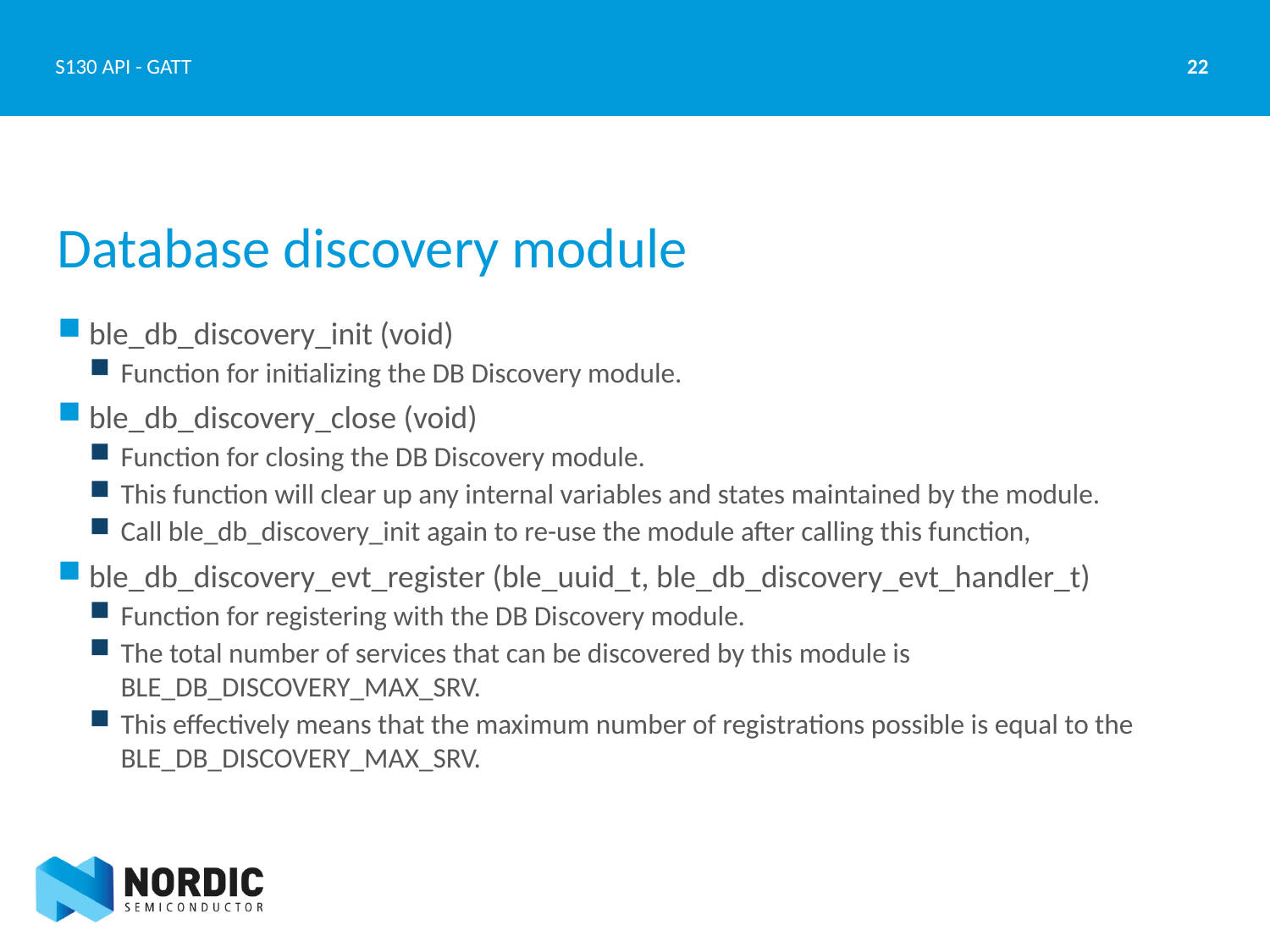

22
S130 API - GATT
# Database discovery module
ble_db_discovery_init (void)
Function for initializing the DB Discovery module.
ble_db_discovery_close (void)
Function for closing the DB Discovery module.
This function will clear up any internal variables and states maintained by the module.
Call ble_db_discovery_init again to re-use the module after calling this function,
ble_db_discovery_evt_register (ble_uuid_t, ble_db_discovery_evt_handler_t)
Function for registering with the DB Discovery module.
The total number of services that can be discovered by this module is BLE_DB_DISCOVERY_MAX_SRV.
This effectively means that the maximum number of registrations possible is equal to the BLE_DB_DISCOVERY_MAX_SRV.